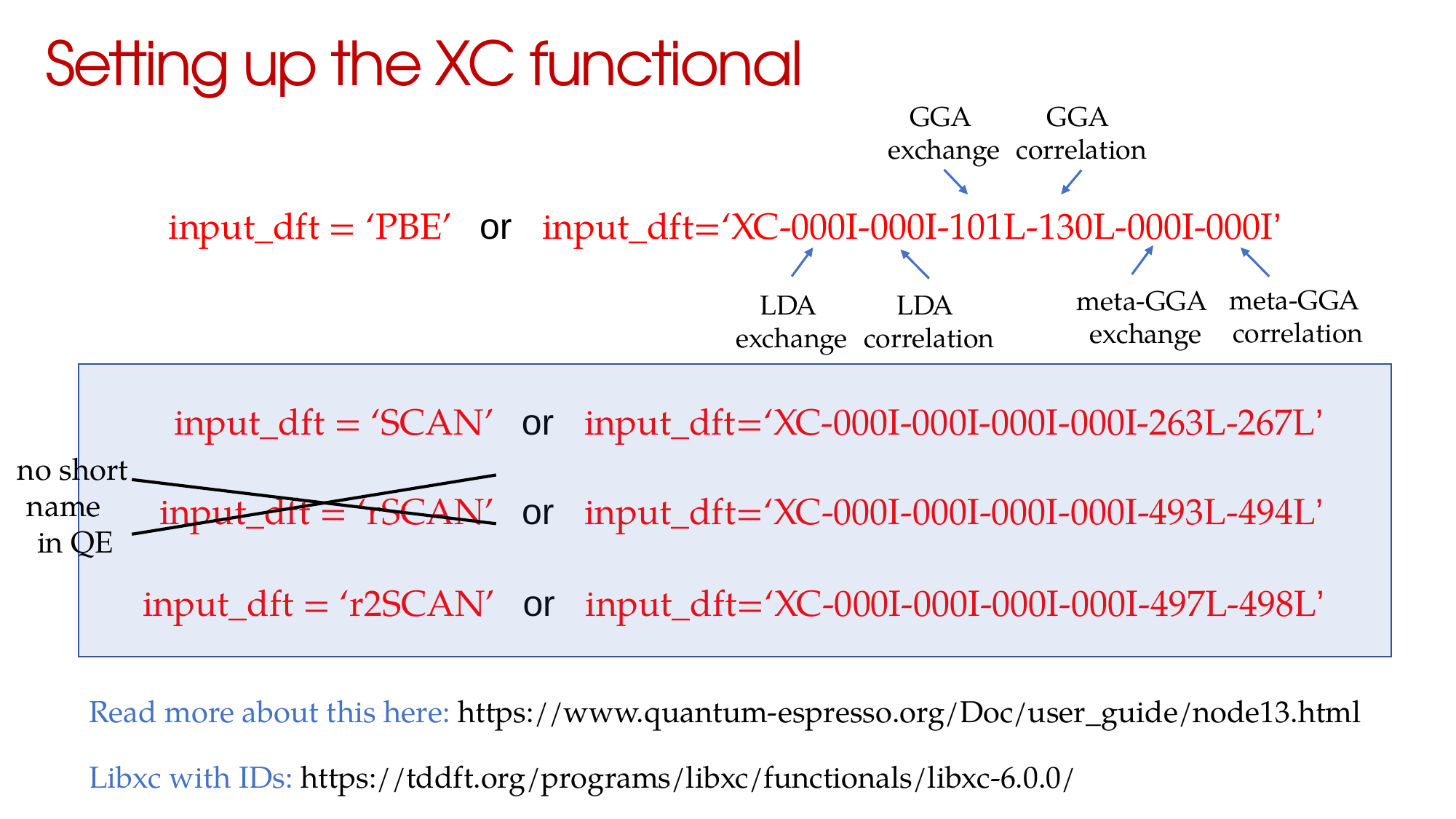

Setting up the XC functional
GGA
exchange
GGA
correlation
meta-GGA
correlation
meta-GGA
exchange
LDA
exchange
LDA
correlation
input_dft = ‘PBE’   or   input_dft=‘XC-000I-000I-101L-130L-000I-000I’

input_dft = ‘SCAN’   or   input_dft=‘XC-000I-000I-000I-000I-263L-267L’
input_dft = ‘rSCAN’   or   input_dft=‘XC-000I-000I-000I-000I-493L-494L’
input_dft = ‘r2SCAN’   or   input_dft=‘XC-000I-000I-000I-000I-497L-498L’
no short
name    in QE
Read more about this here: https://www.quantum-espresso.org/Doc/user_guide/node13.html
Libxc with IDs: https://tddft.org/programs/libxc/functionals/libxc-6.0.0/